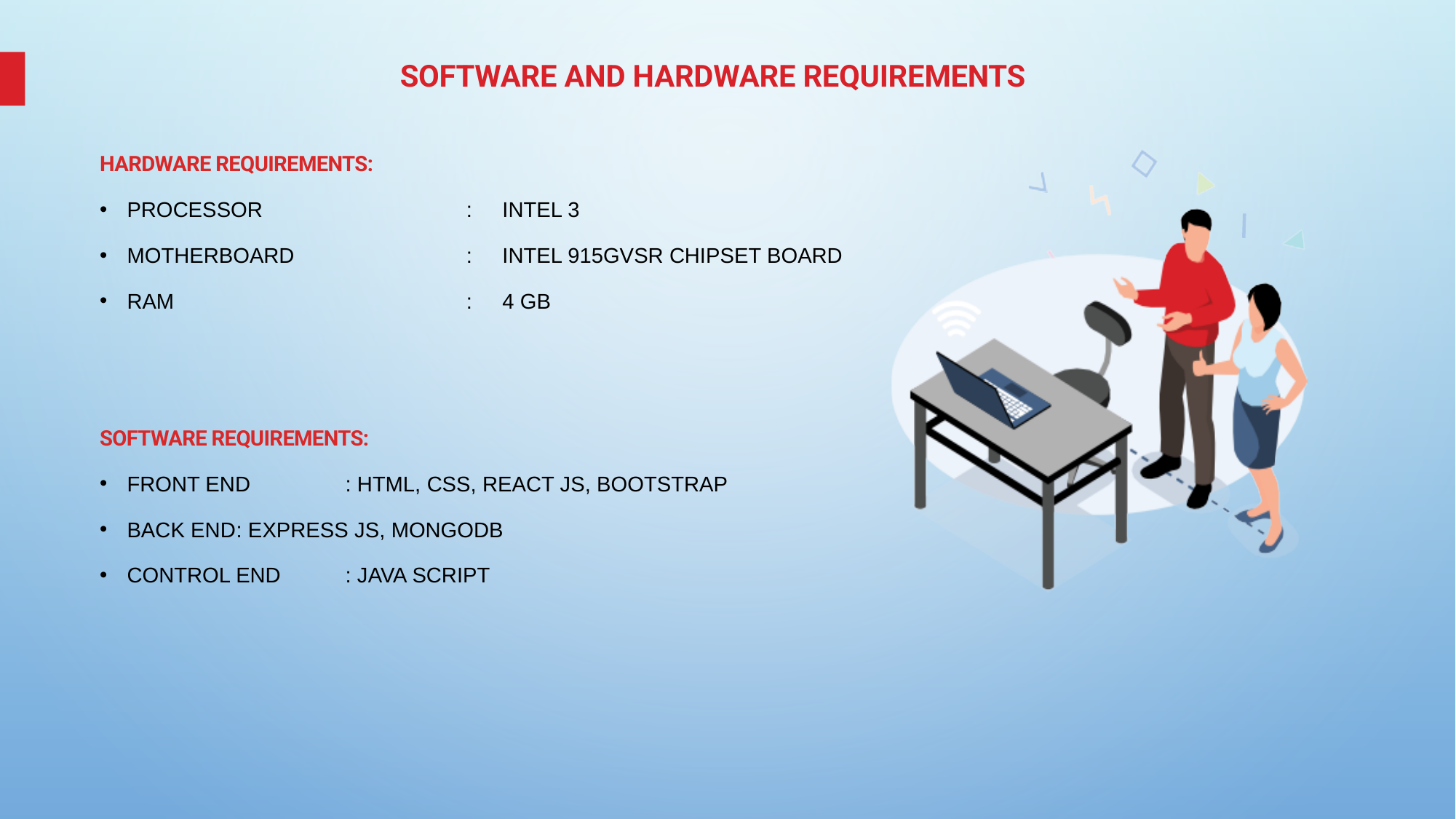

# SOFTWARE AND HARDWARE REQUIREMENTS

HARDWARE REQUIREMENTS:
Processor		  :     intel 3
Motherboard                 	  :     intel 915gvsr chipset board
Ram			  :     4 gb

SOFTWARE REQUIREMENTS:
Front end	: html, css, REACT JS, BOOTSTRAP
Back end	: EXPRESS JS, MONGODB
Control end	: java script